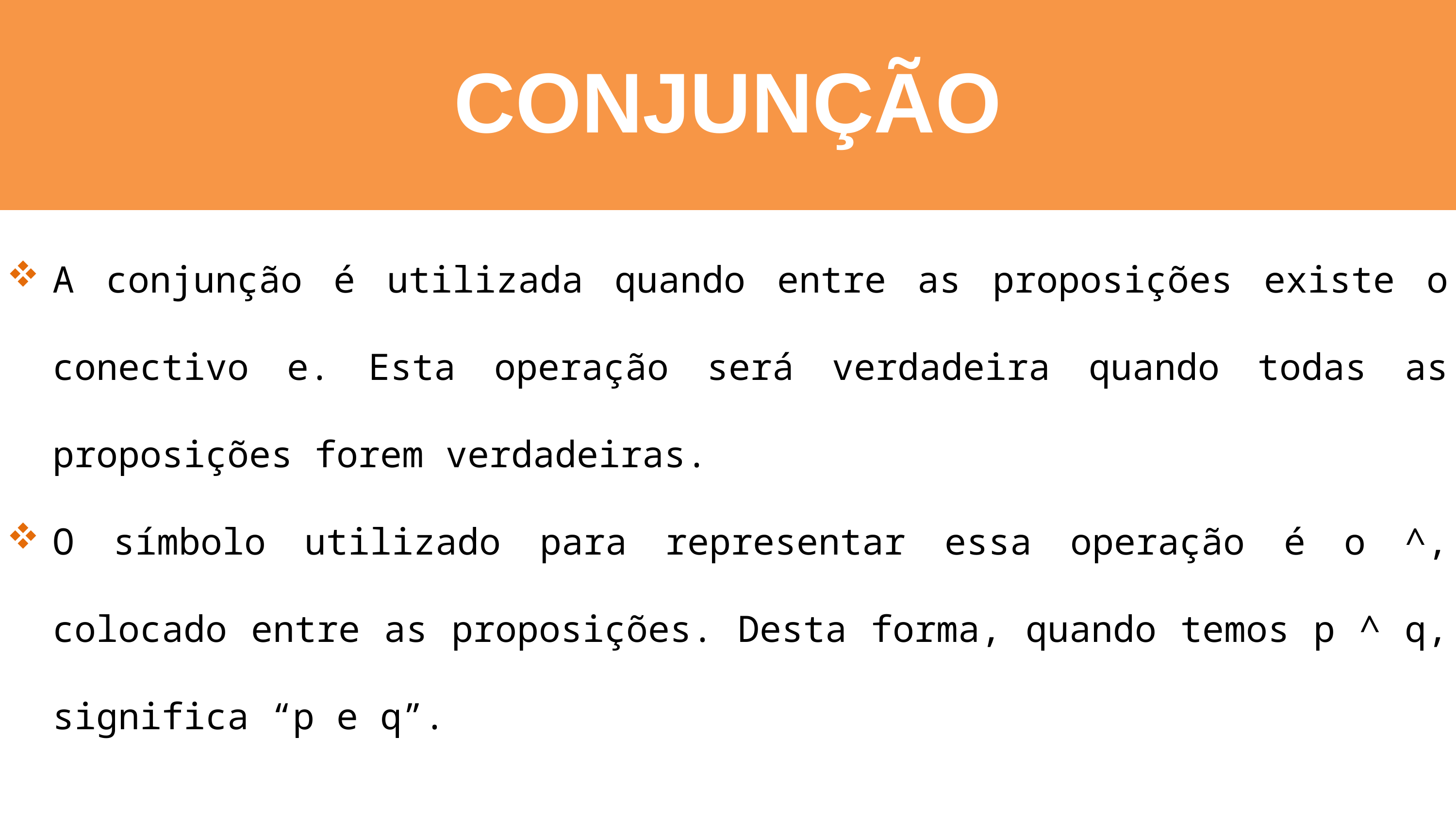

CONJUNÇÃO
A conjunção é utilizada quando entre as proposições existe o conectivo e. Esta operação será verdadeira quando todas as proposições forem verdadeiras.
O símbolo utilizado para representar essa operação é o ^, colocado entre as proposições. Desta forma, quando temos p ^ q, significa “p e q”.